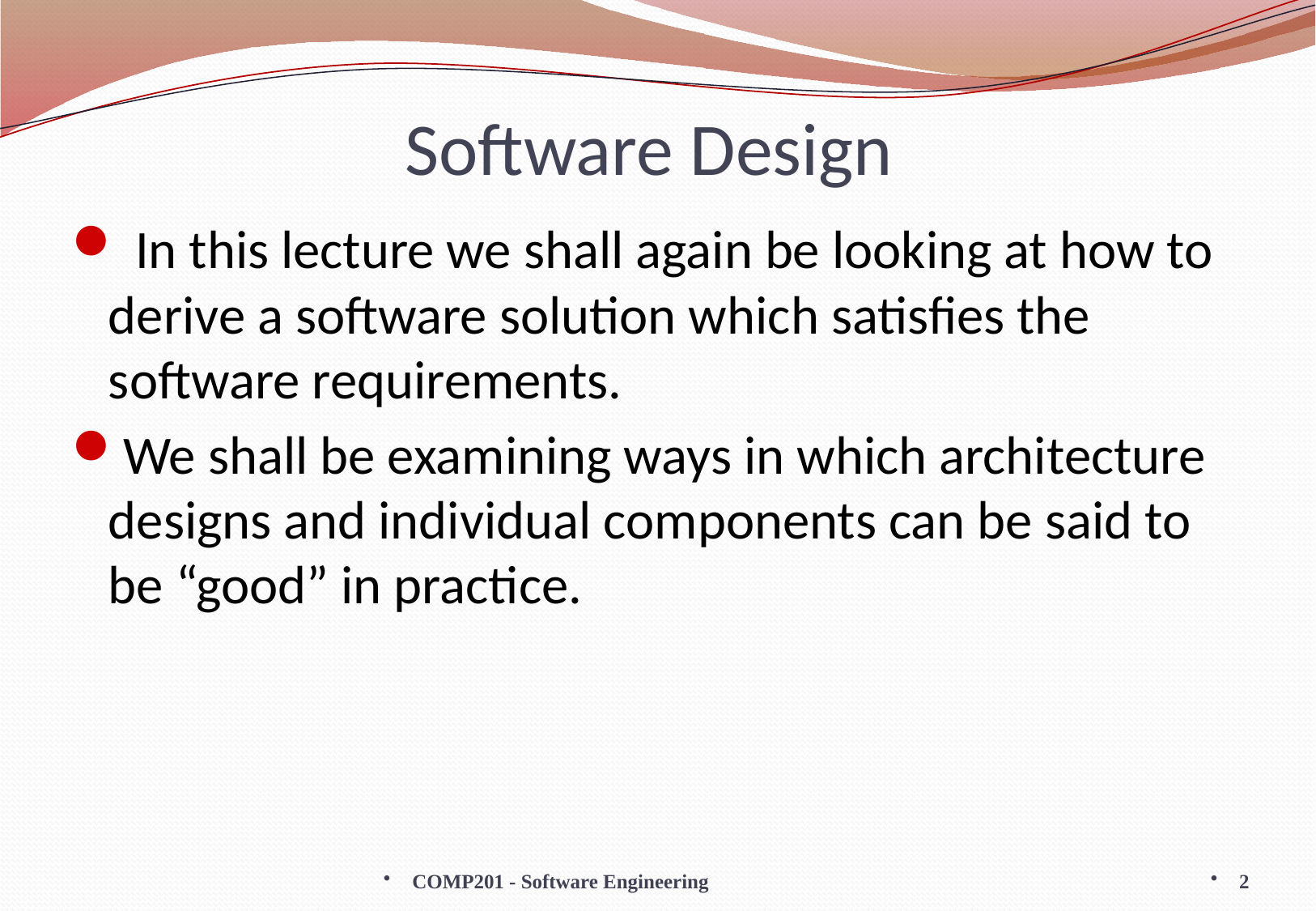

# Software Design
 In this lecture we shall again be looking at how to derive a software solution which satisfies the software requirements.
We shall be examining ways in which architecture designs and individual components can be said to be “good” in practice.

COMP201 - Software Engineering
2